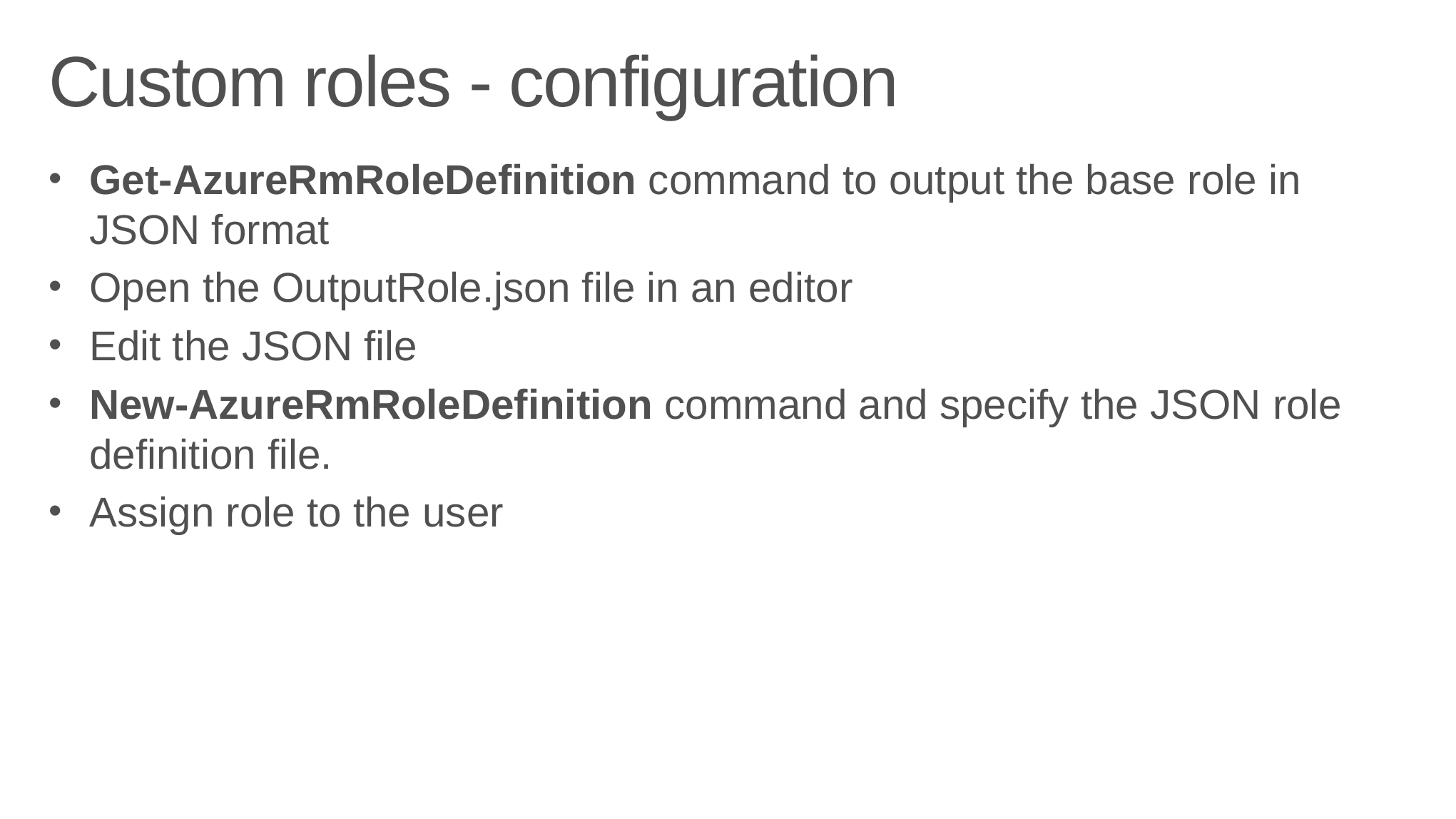

# Custom roles - configuration
Get-AzureRmRoleDefinition command to output the base role in JSON format
Open the OutputRole.json file in an editor
Edit the JSON file
New-AzureRmRoleDefinition command and specify the JSON role definition file.
Assign role to the user